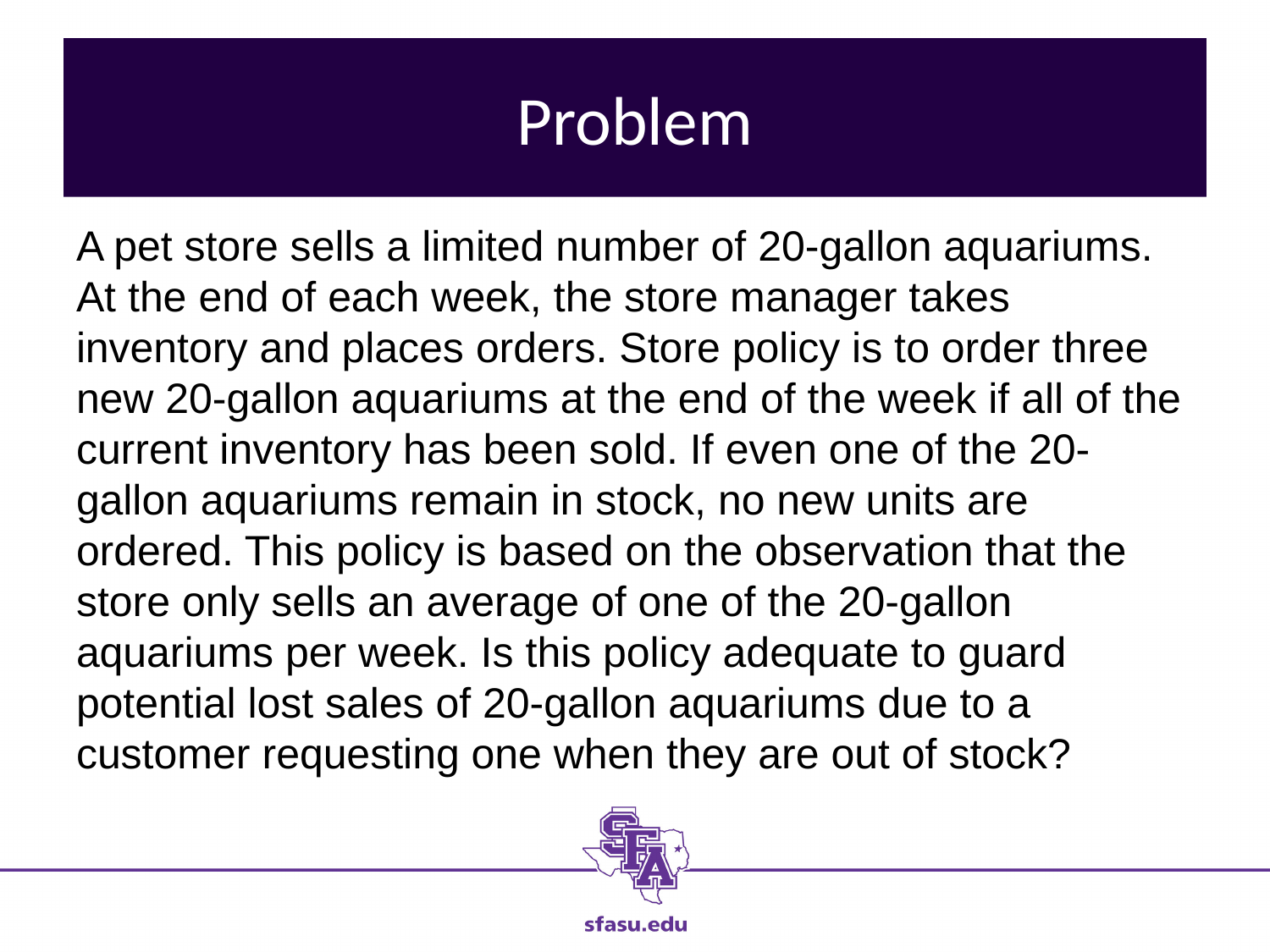

# Problem
A pet store sells a limited number of 20-gallon aquariums. At the end of each week, the store manager takes inventory and places orders. Store policy is to order three new 20-gallon aquariums at the end of the week if all of the current inventory has been sold. If even one of the 20-gallon aquariums remain in stock, no new units are ordered. This policy is based on the observation that the store only sells an average of one of the 20-gallon aquariums per week. Is this policy adequate to guard potential lost sales of 20-gallon aquariums due to a customer requesting one when they are out of stock?